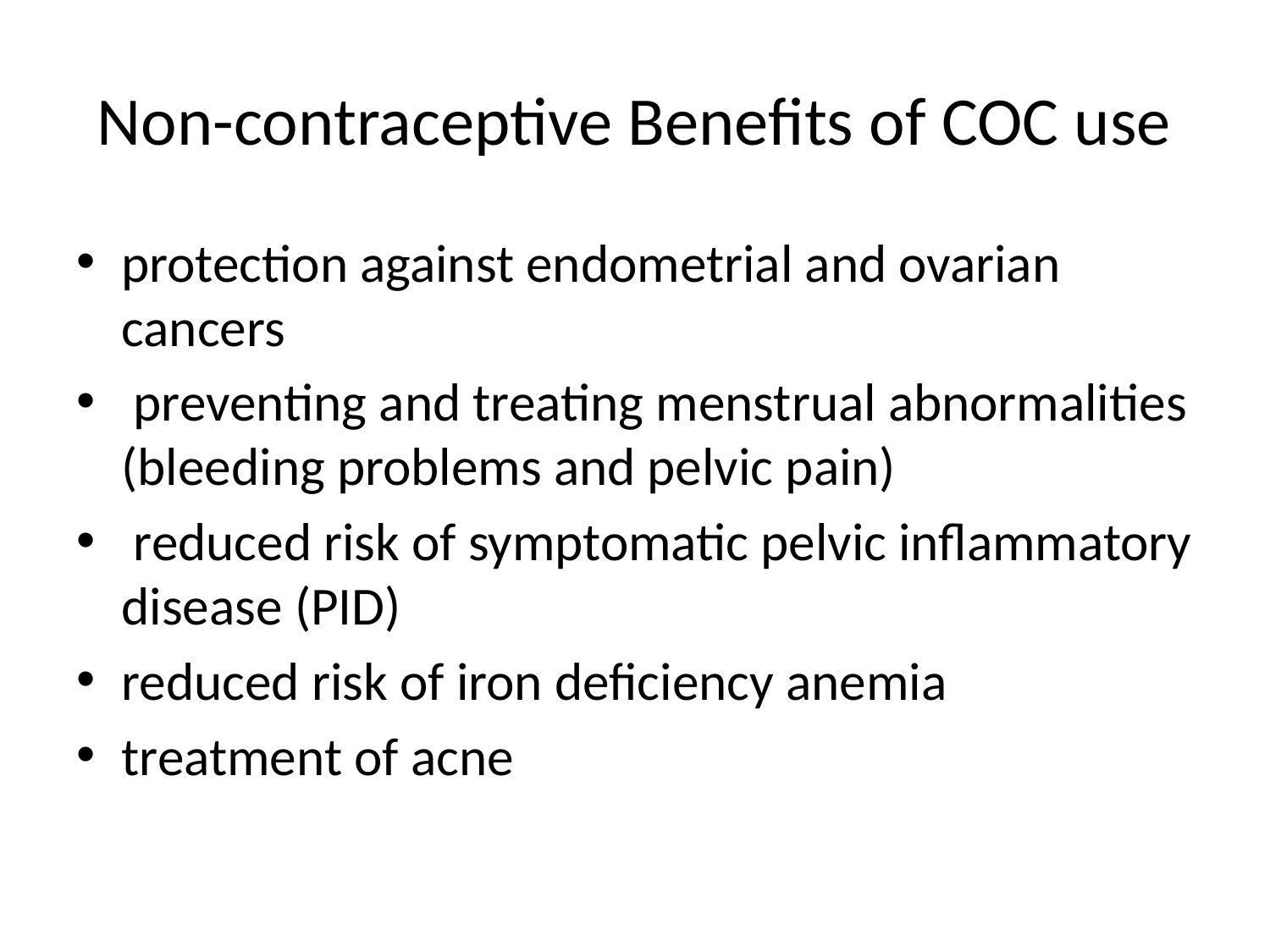

# Non-contraceptive Benefits of COC use
protection against endometrial and ovarian cancers
 preventing and treating menstrual abnormalities (bleeding problems and pelvic pain)
 reduced risk of symptomatic pelvic inflammatory disease (PID)
reduced risk of iron deficiency anemia
treatment of acne